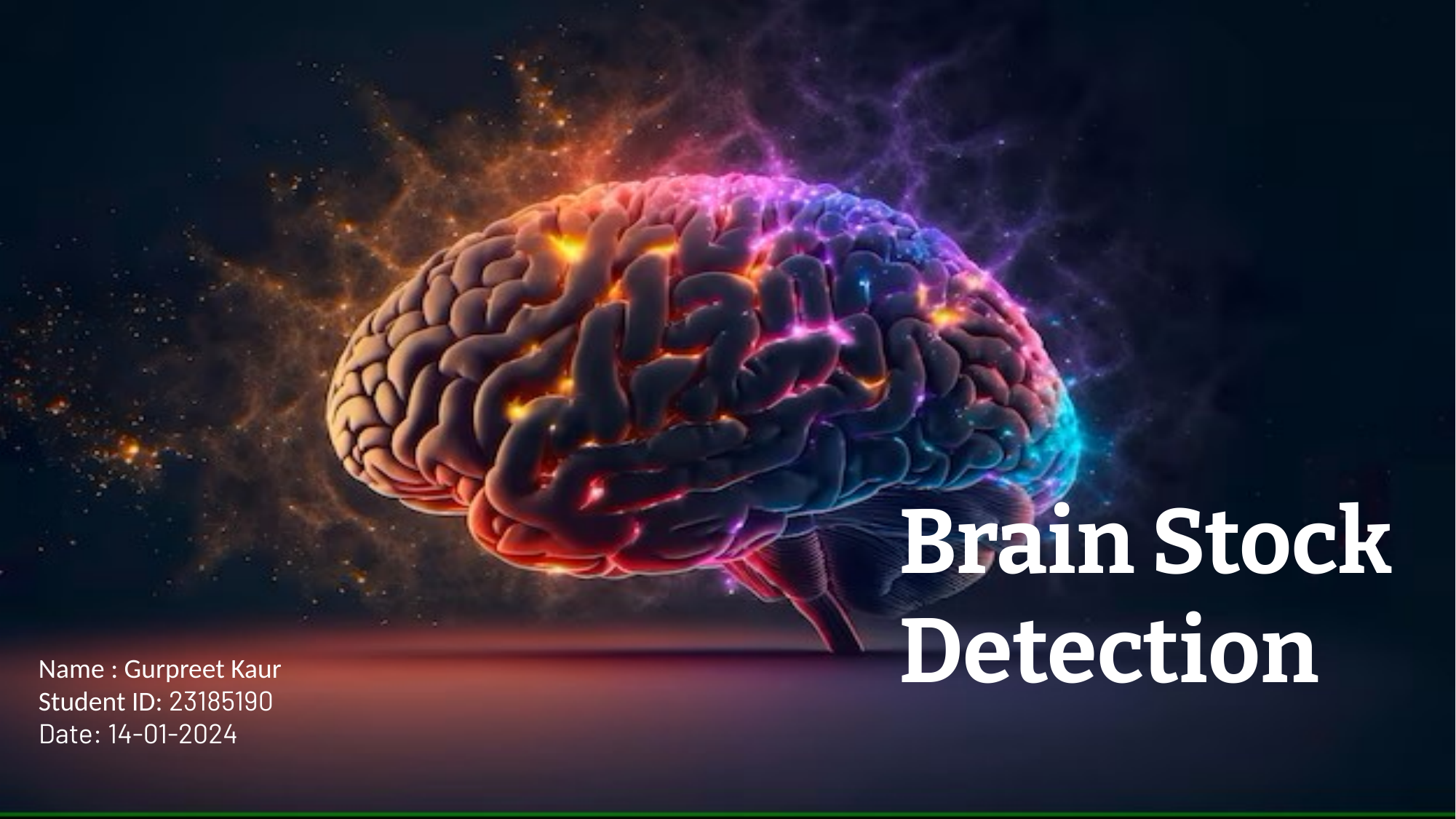

Brain Stock Detection
Name : Gurpreet Kaur
Student ID: 23185190
Date: 14-01-2024